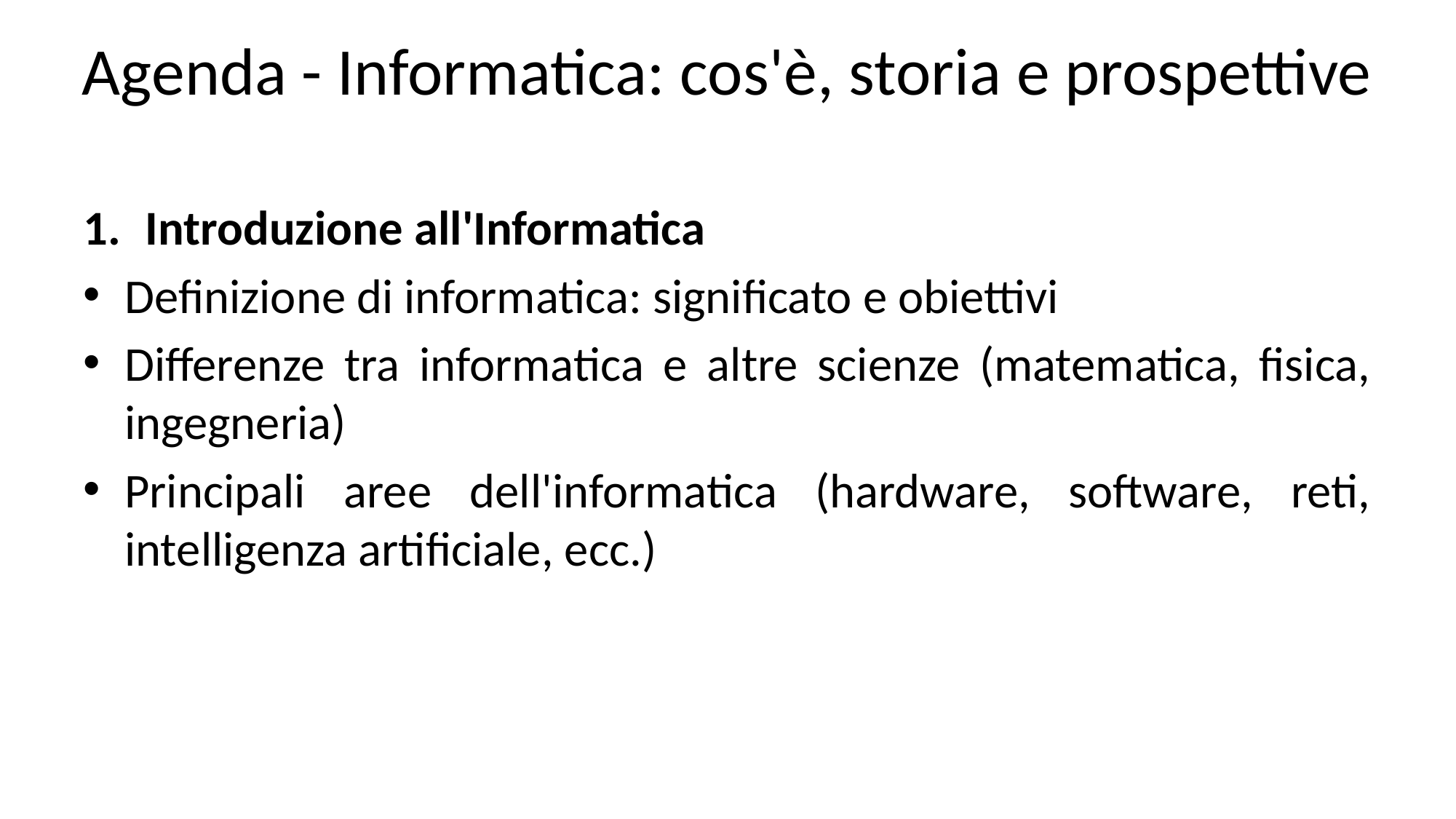

# Agenda - Informatica: cos'è, storia e prospettive
Introduzione all'Informatica
Definizione di informatica: significato e obiettivi
Differenze tra informatica e altre scienze (matematica, fisica, ingegneria)
Principali aree dell'informatica (hardware, software, reti, intelligenza artificiale, ecc.)